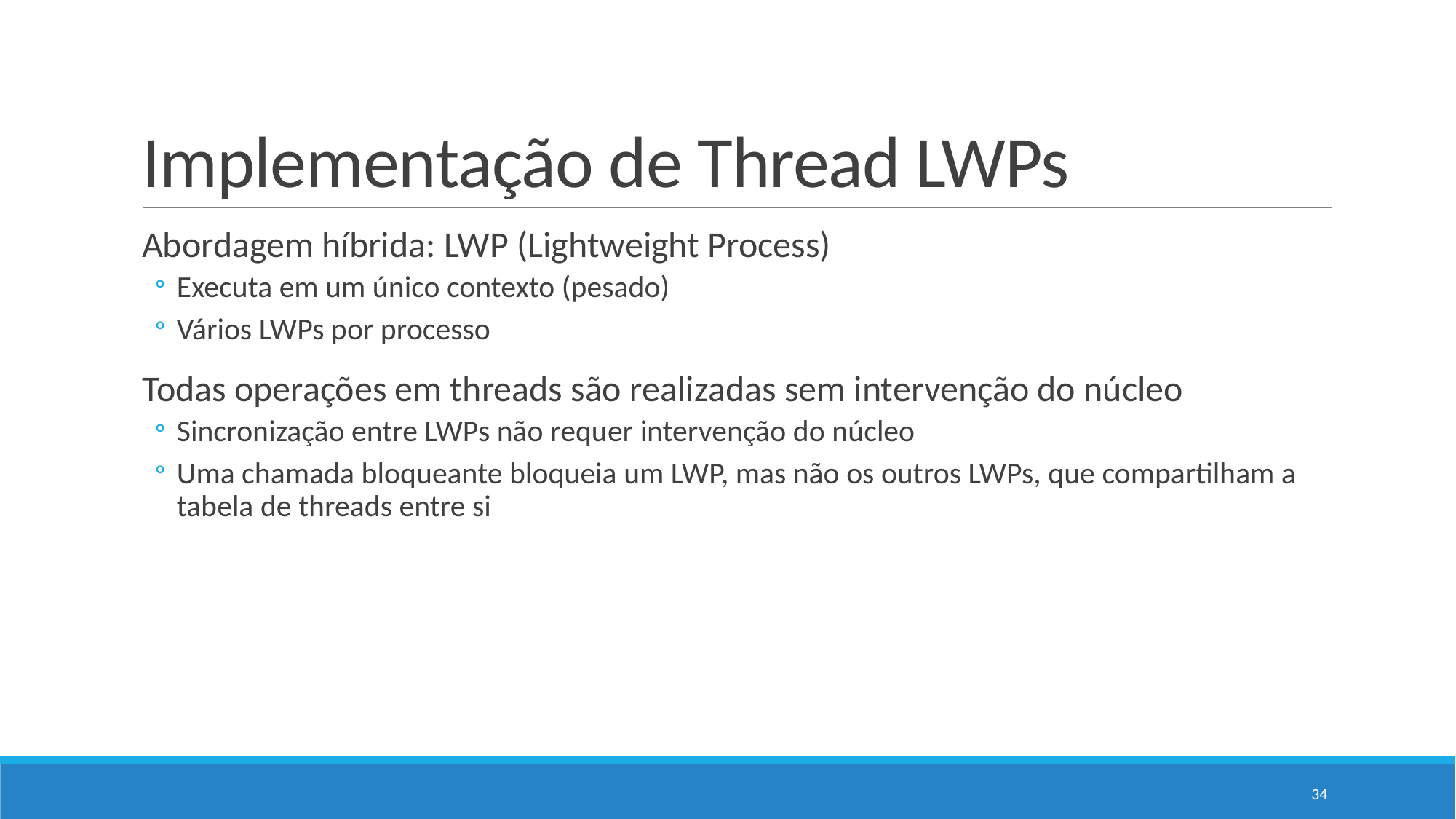

# Implementação de Thread LWPs
Abordagem híbrida: LWP (Lightweight Process)
Executa em um único contexto (pesado)
Vários LWPs por processo
Todas operações em threads são realizadas sem intervenção do núcleo
Sincronização entre LWPs não requer intervenção do núcleo
Uma chamada bloqueante bloqueia um LWP, mas não os outros LWPs, que compartilham a tabela de threads entre si
34